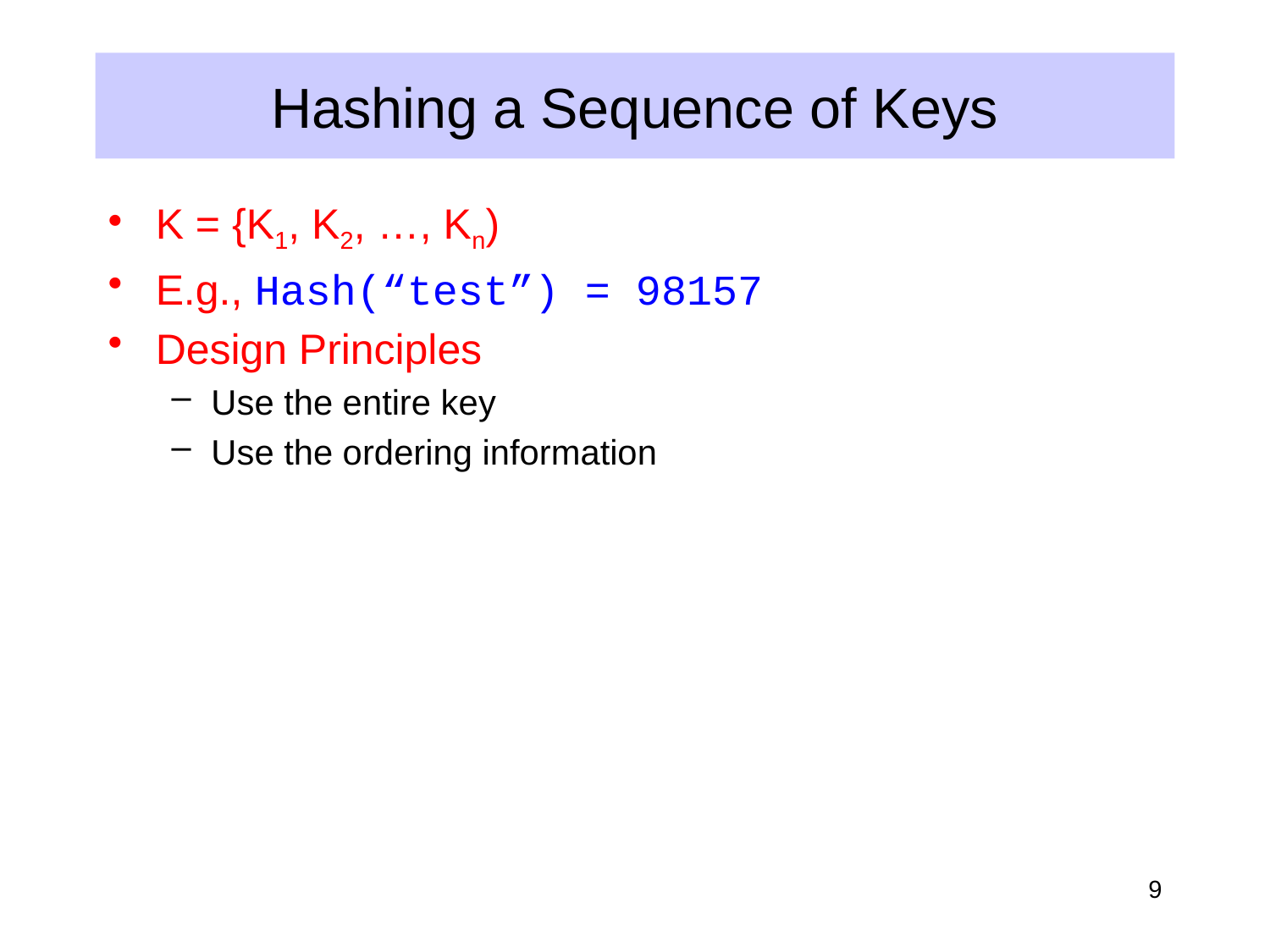

# Hashing a Sequence of Keys
K = {K1, K2, …, Kn)
E.g., Hash(“test”) = 98157
Design Principles
Use the entire key
Use the ordering information

9